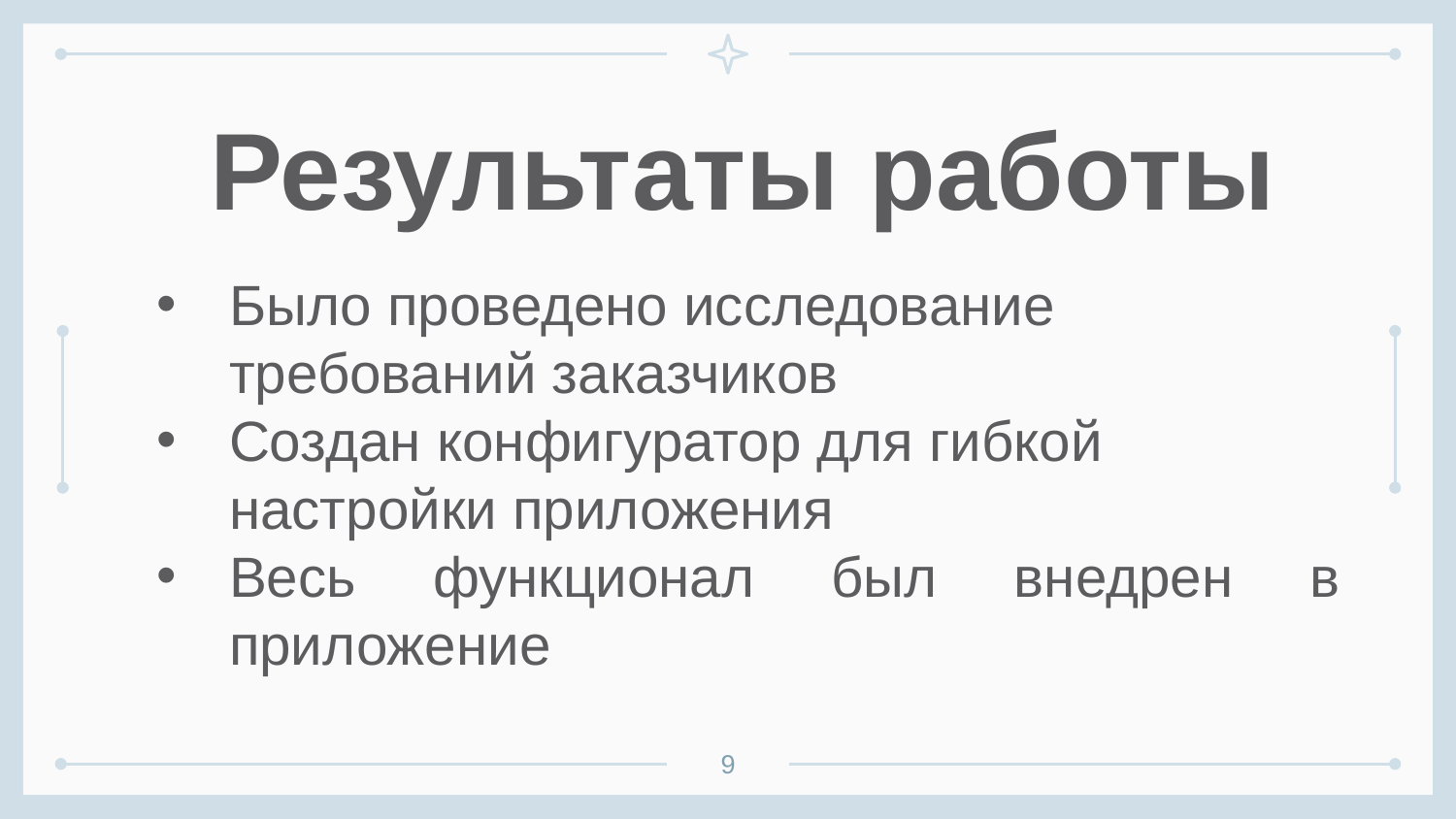

# Результаты работы
Было проведено исследование требований заказчиков
Создан конфигуратор для гибкой настройки приложения
Весь функционал был внедрен в приложение
9